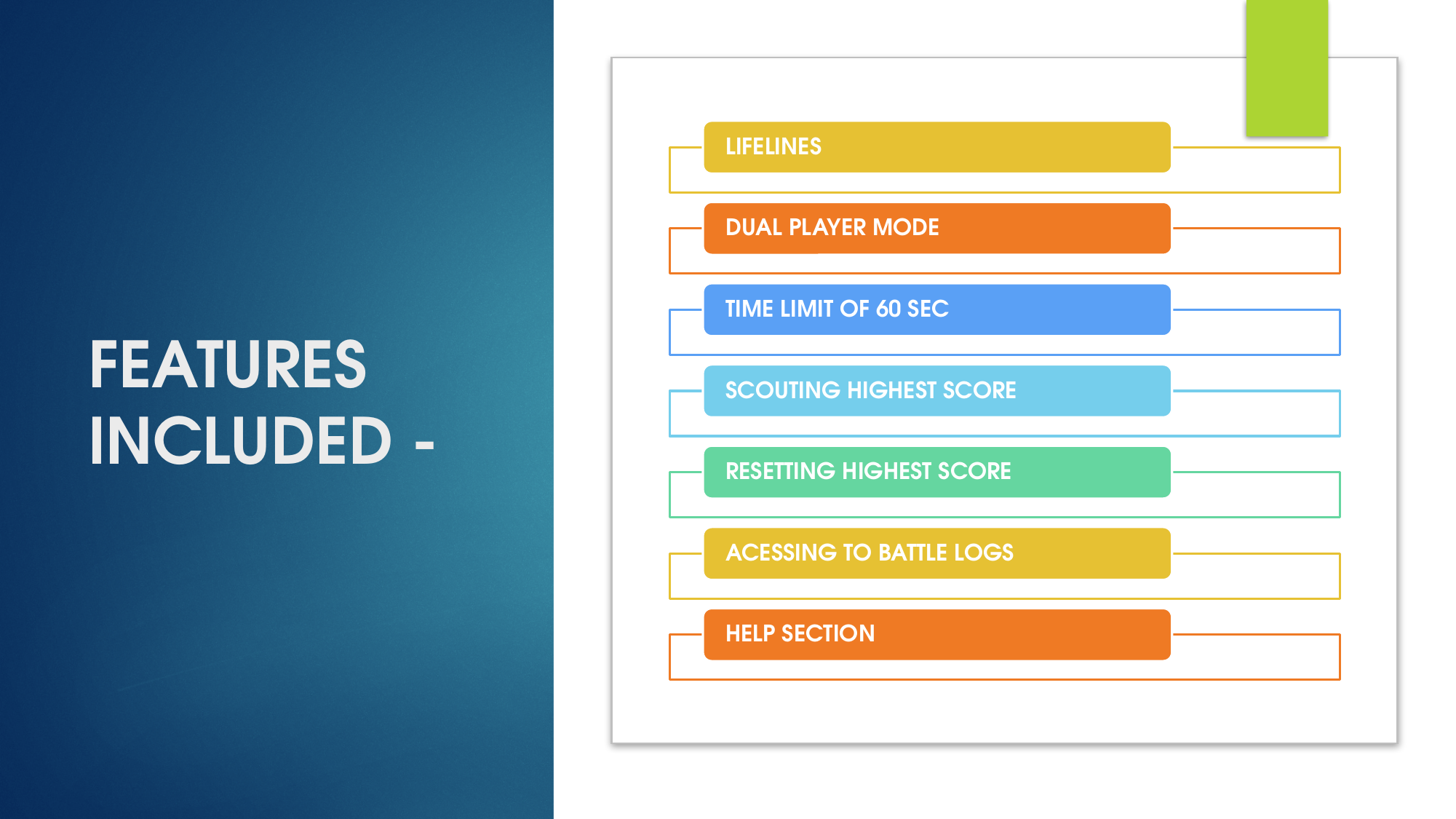

LIFELINES
DUAL PLAYER MODE
TIME LIMIT OF 60 SEC
SCOUTING HIGHEST SCORE
RESETTING HIGHEST SCORE
ACESSING TO BATTLE LOGS
HELP SECTION
# FEATURES INCLUDED -